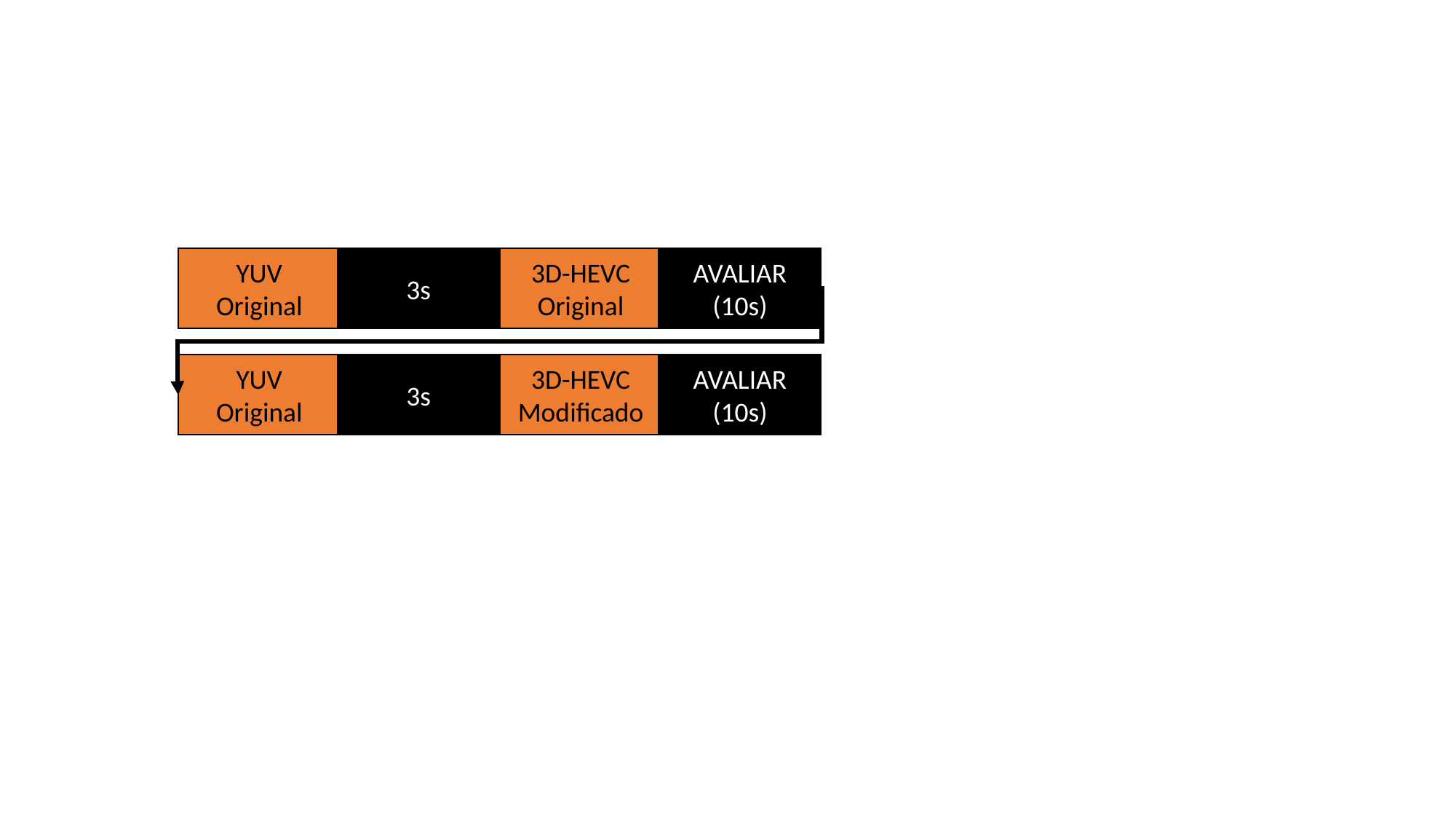

YUV
Original
3s
3D-HEVC
Original
AVALIAR
(10s)
YUV
Original
3s
3D-HEVC
Modificado
AVALIAR
(10s)